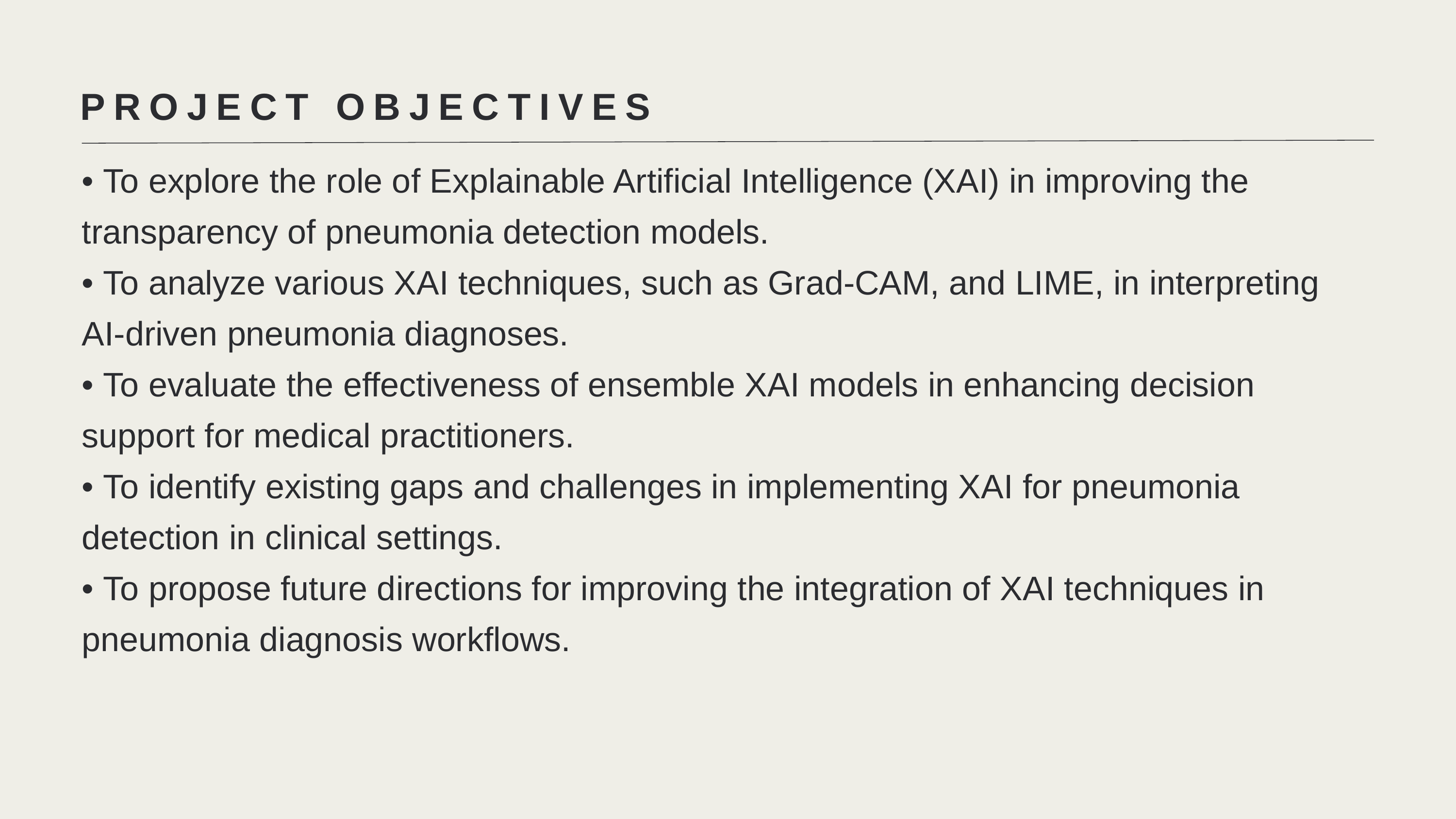

PROJECT OBJECTIVES

• To explore the role of Explainable Artificial Intelligence (XAI) in improving the transparency of pneumonia detection models.
• To analyze various XAI techniques, such as Grad-CAM, and LIME, in interpreting AI-driven pneumonia diagnoses.
• To evaluate the effectiveness of ensemble XAI models in enhancing decision support for medical practitioners.
• To identify existing gaps and challenges in implementing XAI for pneumonia detection in clinical settings.
• To propose future directions for improving the integration of XAI techniques in pneumonia diagnosis workflows.